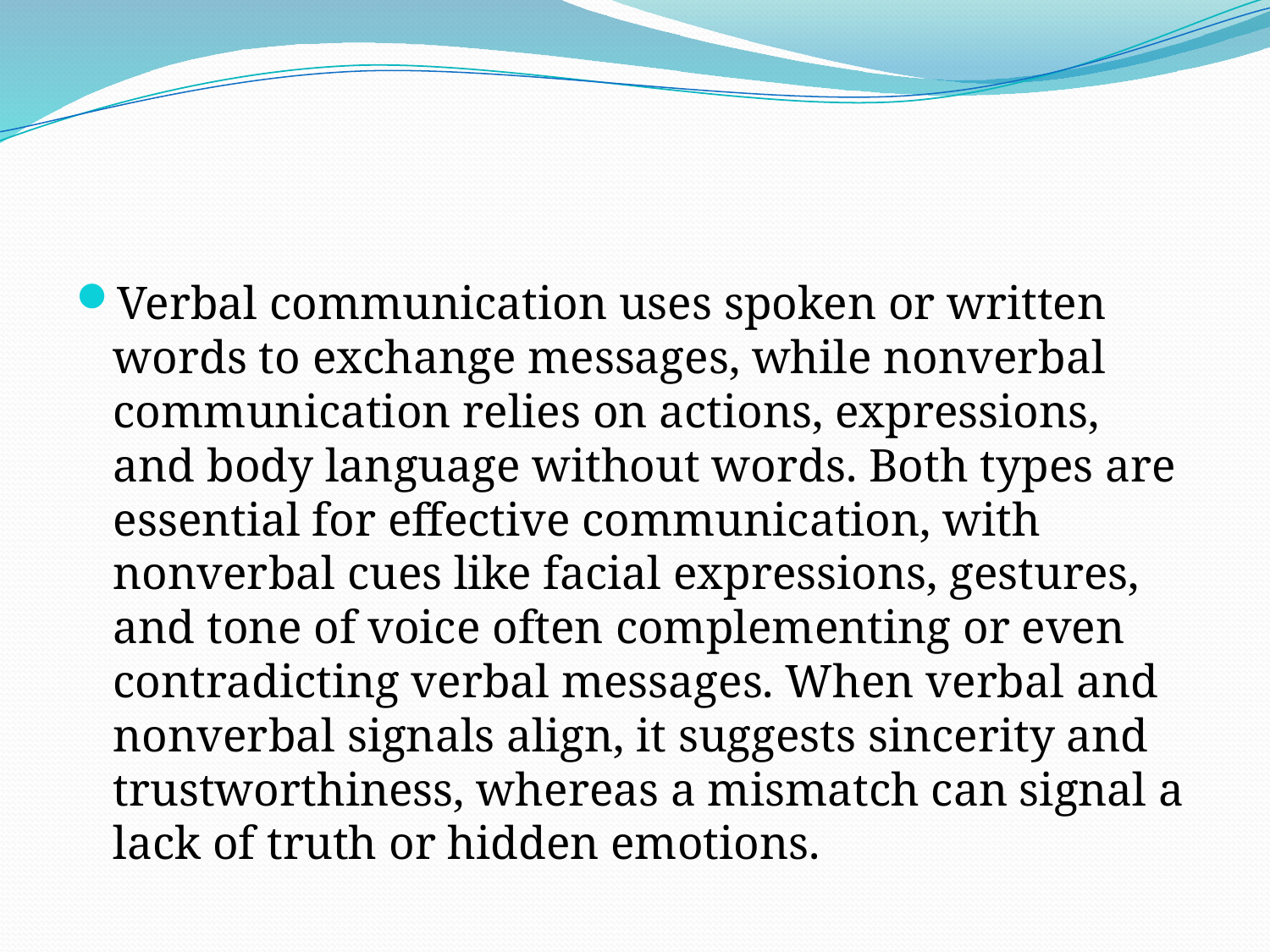

#
Verbal communication uses spoken or written words to exchange messages, while nonverbal communication relies on actions, expressions, and body language without words. Both types are essential for effective communication, with nonverbal cues like facial expressions, gestures, and tone of voice often complementing or even contradicting verbal messages. When verbal and nonverbal signals align, it suggests sincerity and trustworthiness, whereas a mismatch can signal a lack of truth or hidden emotions.